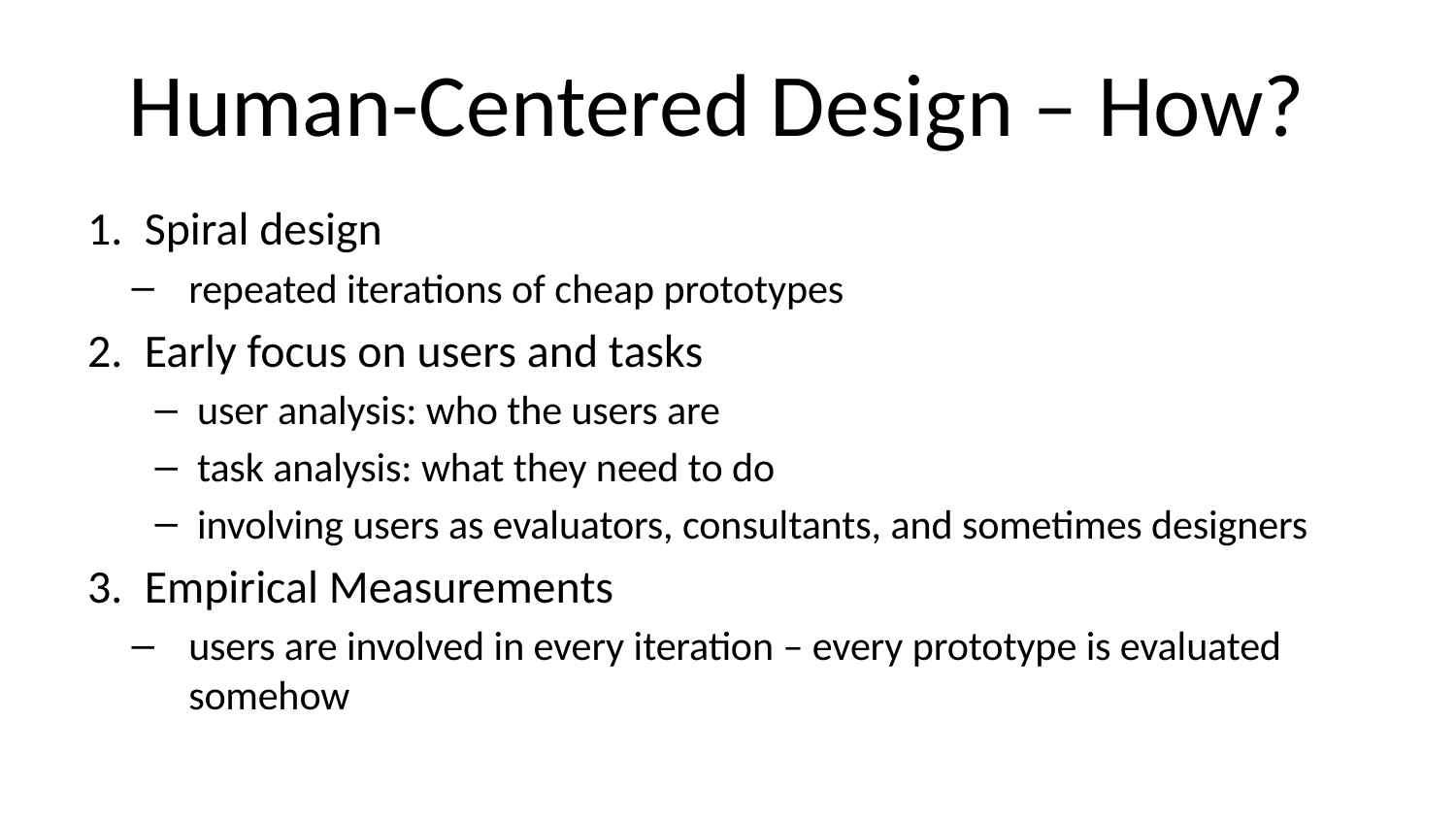

# Human-Centered Design – How?
Spiral design
repeated iterations of cheap prototypes
Early focus on users and tasks
user analysis: who the users are
task analysis: what they need to do
involving users as evaluators, consultants, and sometimes designers
Empirical Measurements
users are involved in every iteration – every prototype is evaluated somehow